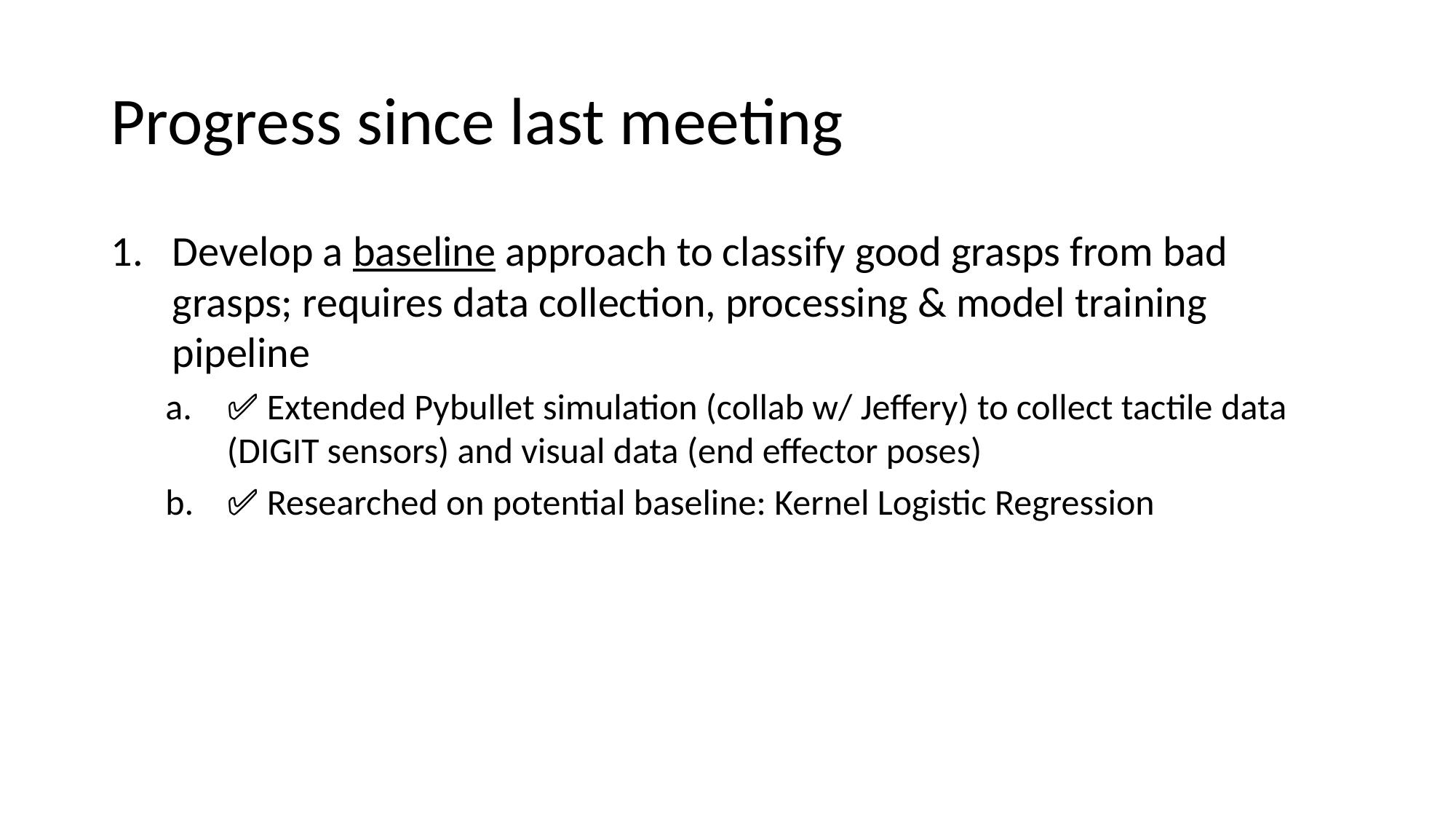

# Progress since last meeting
Develop a baseline approach to classify good grasps from bad grasps; requires data collection, processing & model training pipeline
✅ Extended Pybullet simulation (collab w/ Jeffery) to collect tactile data (DIGIT sensors) and visual data (end effector poses)
✅ Researched on potential baseline: Kernel Logistic Regression